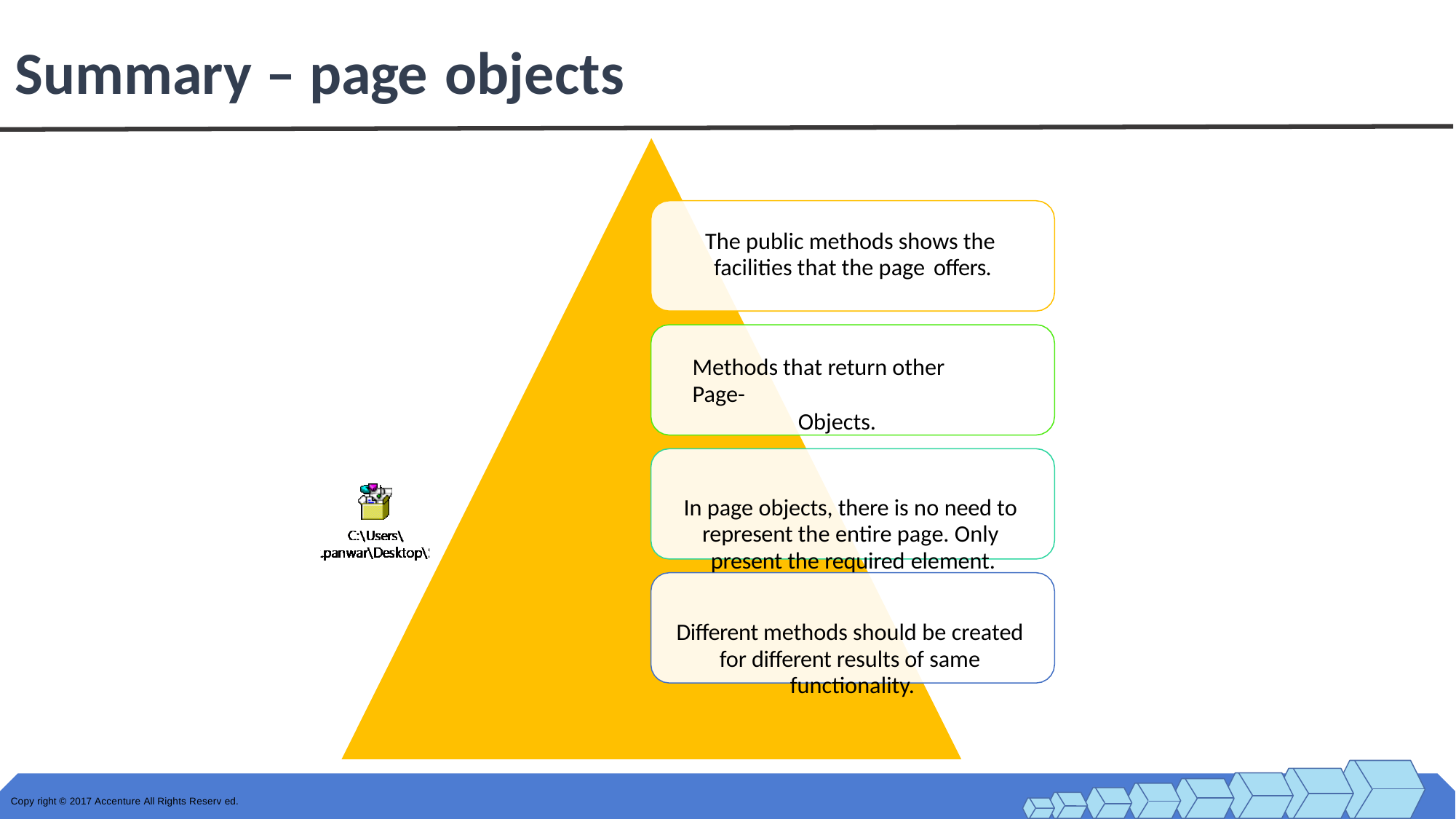

# Summary – page objects

The public methods shows the  facilities that the page offers.

Methods that return other Page-
Objects.

In page objects, there is no need to  represent the entire page. Only  present the required element.

Different methods should be created  for different results of same  functionality.

Copy right © 2017 Accenture All Rights Reserv ed.